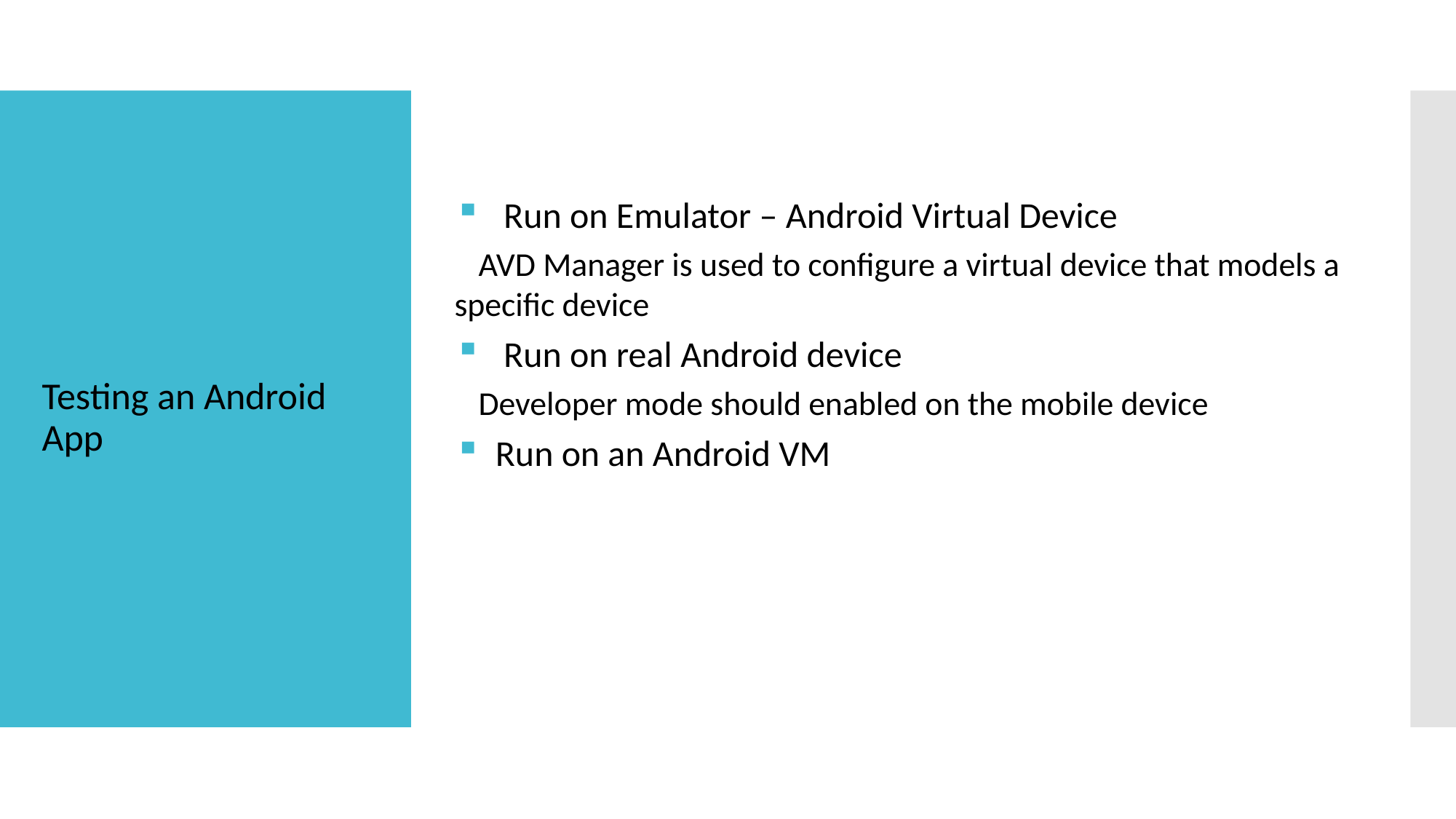

# Testing an Android App
 Run on Emulator – Android Virtual Device
AVD Manager is used to configure a virtual device that models a specific device
 Run on real Android device
Developer mode should enabled on the mobile device
Run on an Android VM